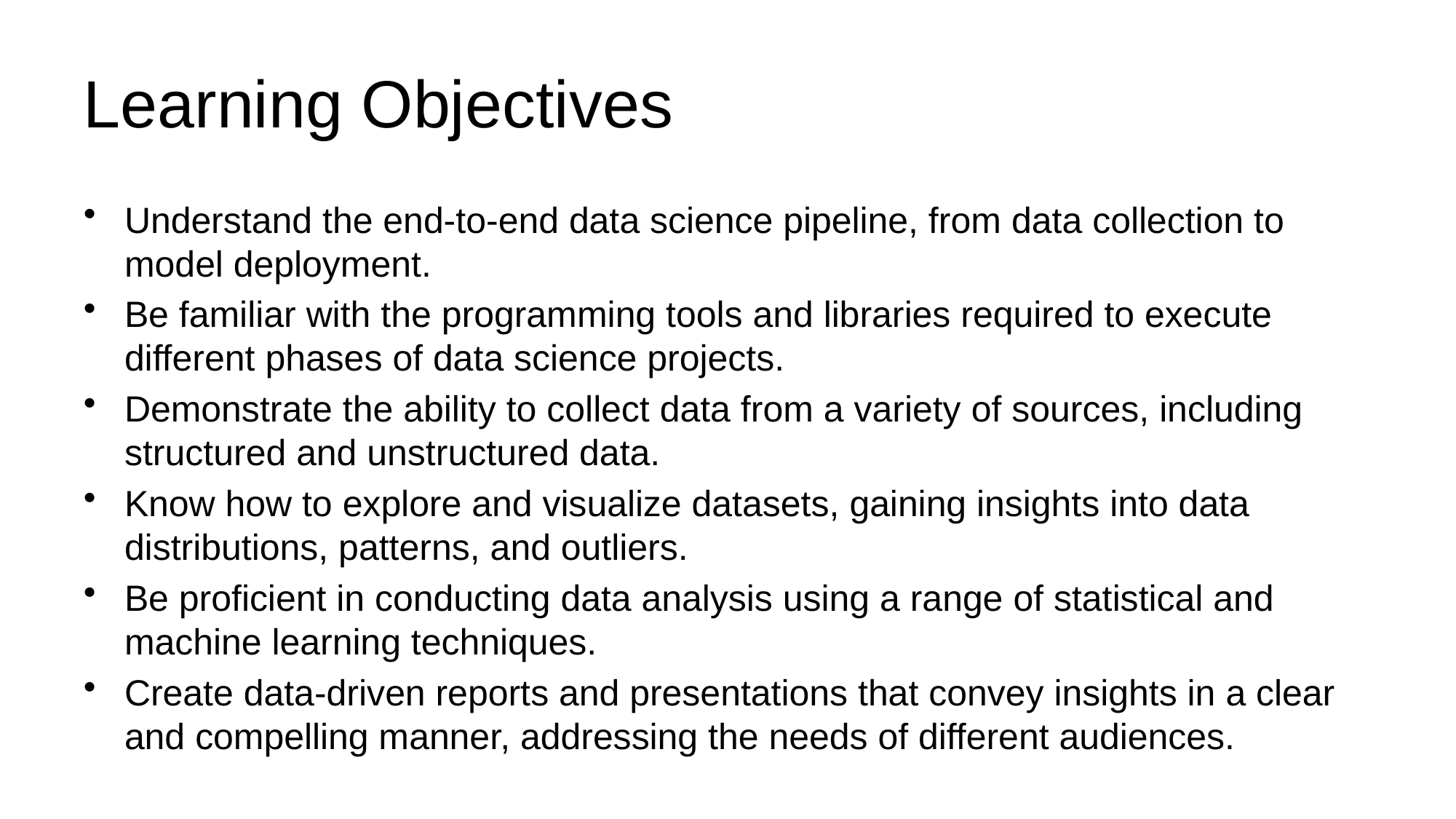

# Learning Objectives
Understand the end-to-end data science pipeline, from data collection to model deployment.
Be familiar with the programming tools and libraries required to execute different phases of data science projects.
Demonstrate the ability to collect data from a variety of sources, including structured and unstructured data.
Know how to explore and visualize datasets, gaining insights into data distributions, patterns, and outliers.
Be proficient in conducting data analysis using a range of statistical and machine learning techniques.
Create data-driven reports and presentations that convey insights in a clear and compelling manner, addressing the needs of different audiences.